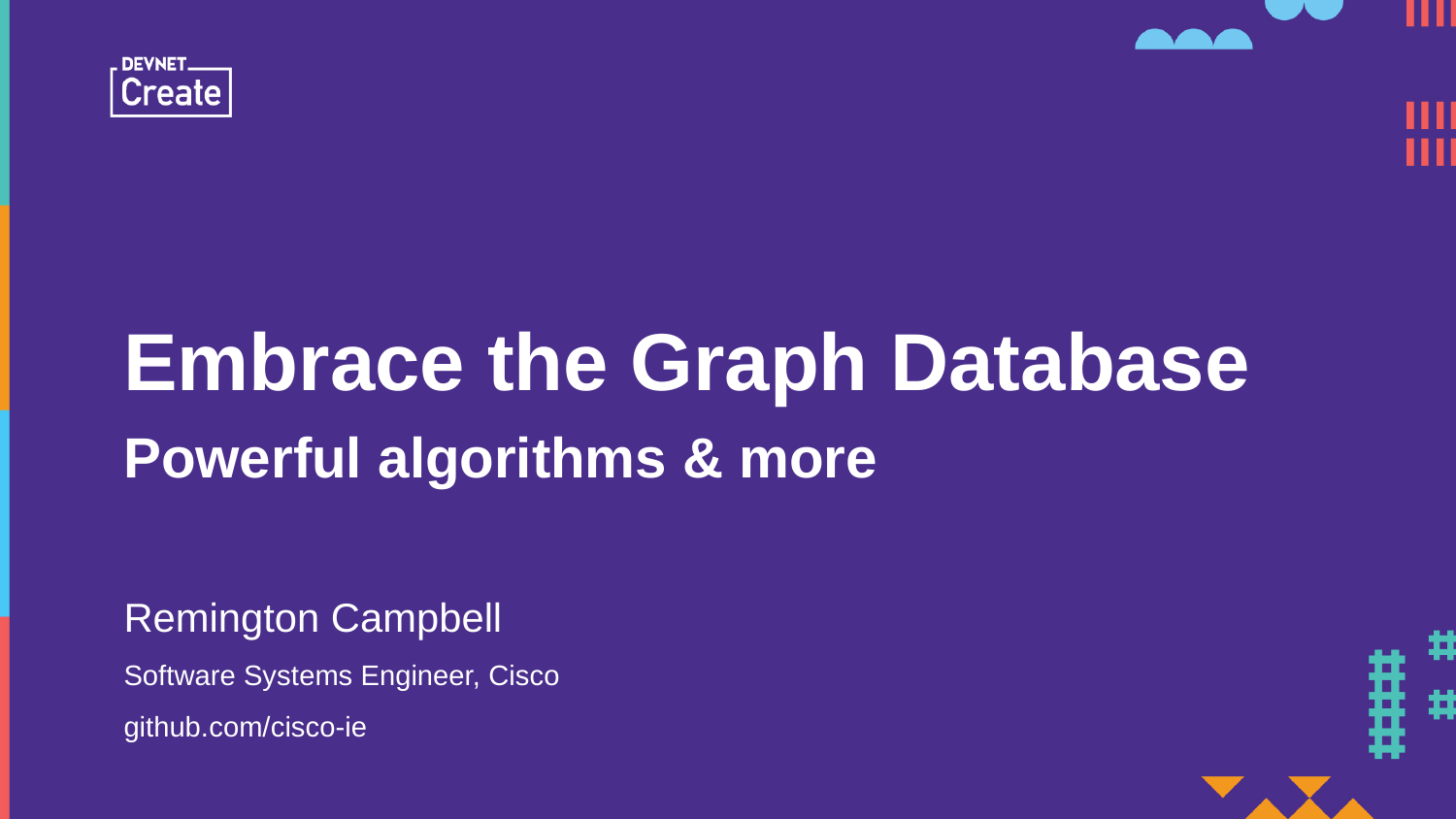

Embrace the Graph Database
Powerful algorithms & more
Remington Campbell
Software Systems Engineer, Cisco
github.com/cisco-ie